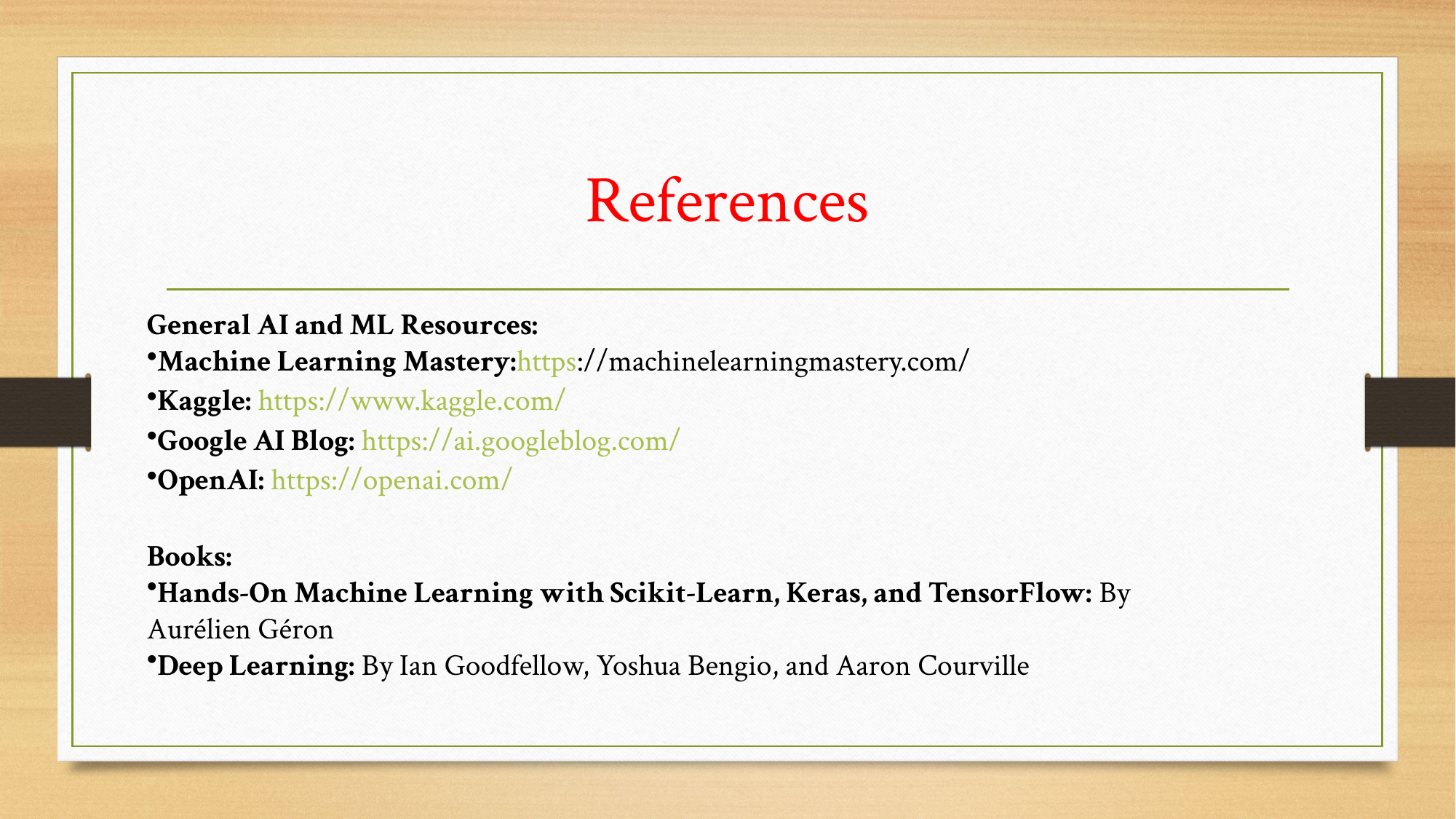

# References
General AI and ML Resources:
Machine Learning Mastery:https://machinelearningmastery.com/
Kaggle: https://www.kaggle.com/
Google AI Blog: https://ai.googleblog.com/
OpenAI: https://openai.com/

Books:
Hands-On Machine Learning with Scikit-Learn, Keras, and TensorFlow: By Aurélien Géron
Deep Learning: By Ian Goodfellow, Yoshua Bengio, and Aaron Courville